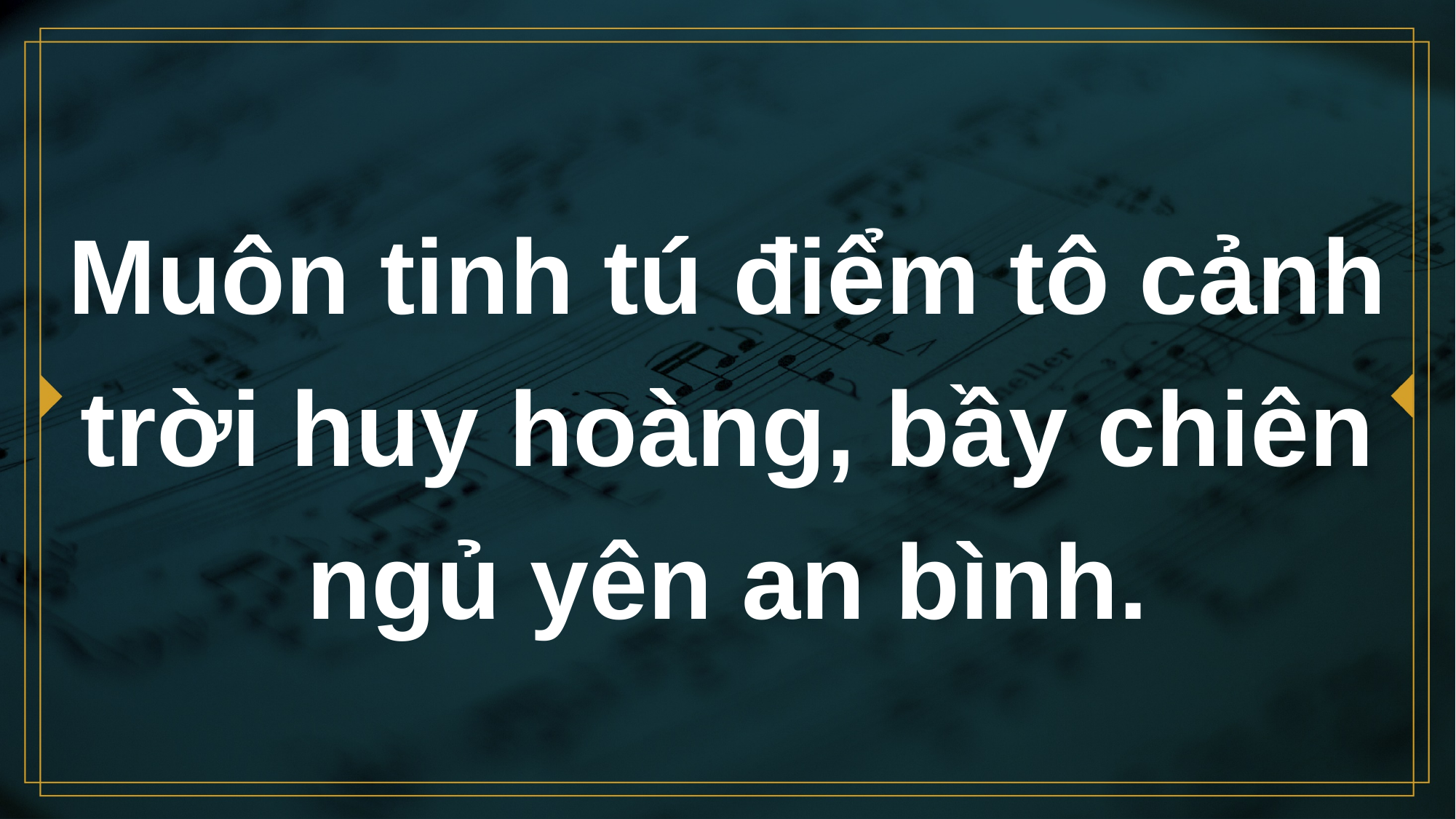

# Muôn tinh tú điểm tô cảnh trời huy hoàng, bầy chiên ngủ yên an bình.